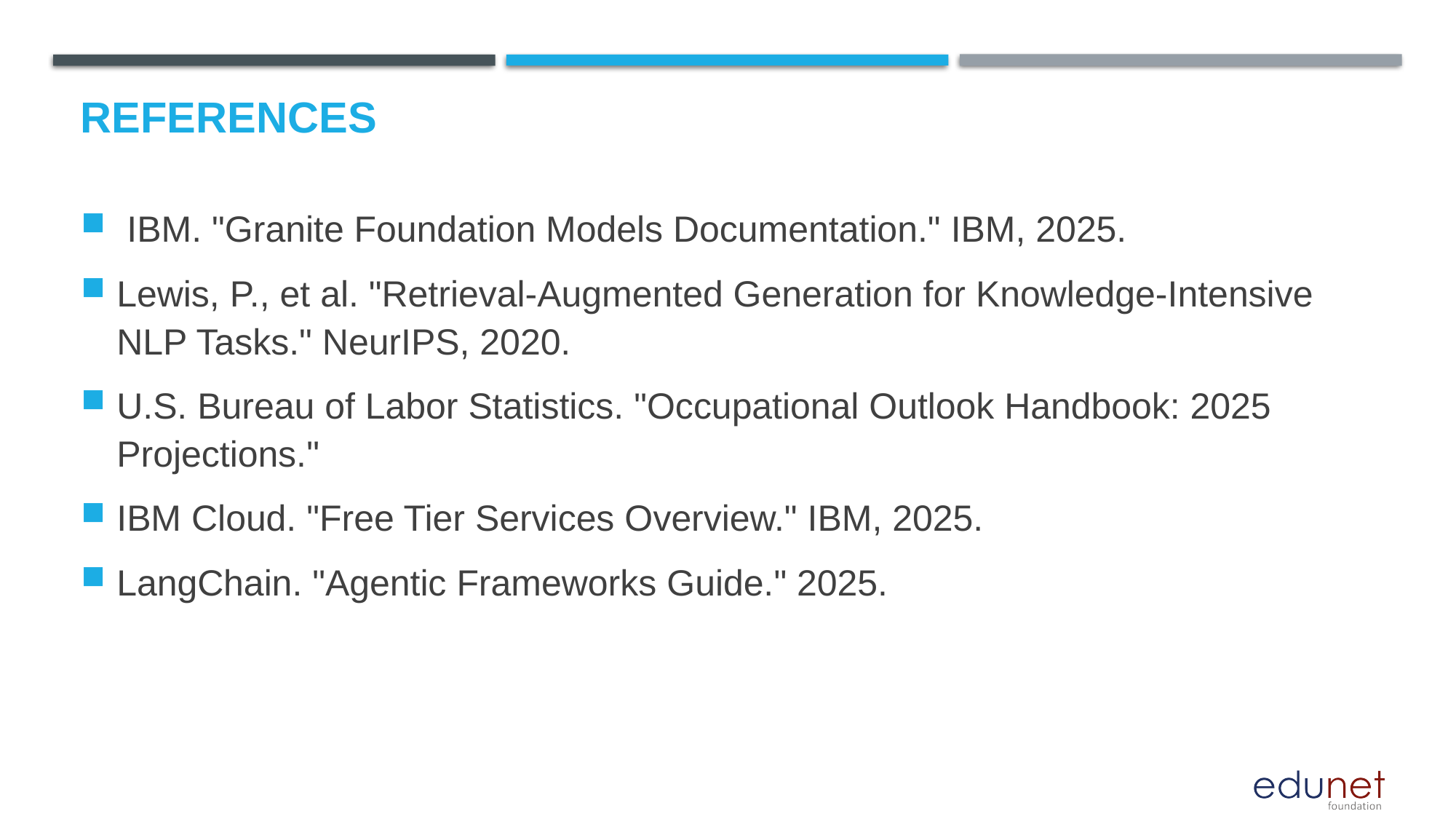

# References
 IBM. "Granite Foundation Models Documentation." IBM, 2025.
Lewis, P., et al. "Retrieval-Augmented Generation for Knowledge-Intensive NLP Tasks." NeurIPS, 2020.
U.S. Bureau of Labor Statistics. "Occupational Outlook Handbook: 2025 Projections."
IBM Cloud. "Free Tier Services Overview." IBM, 2025.
LangChain. "Agentic Frameworks Guide." 2025.